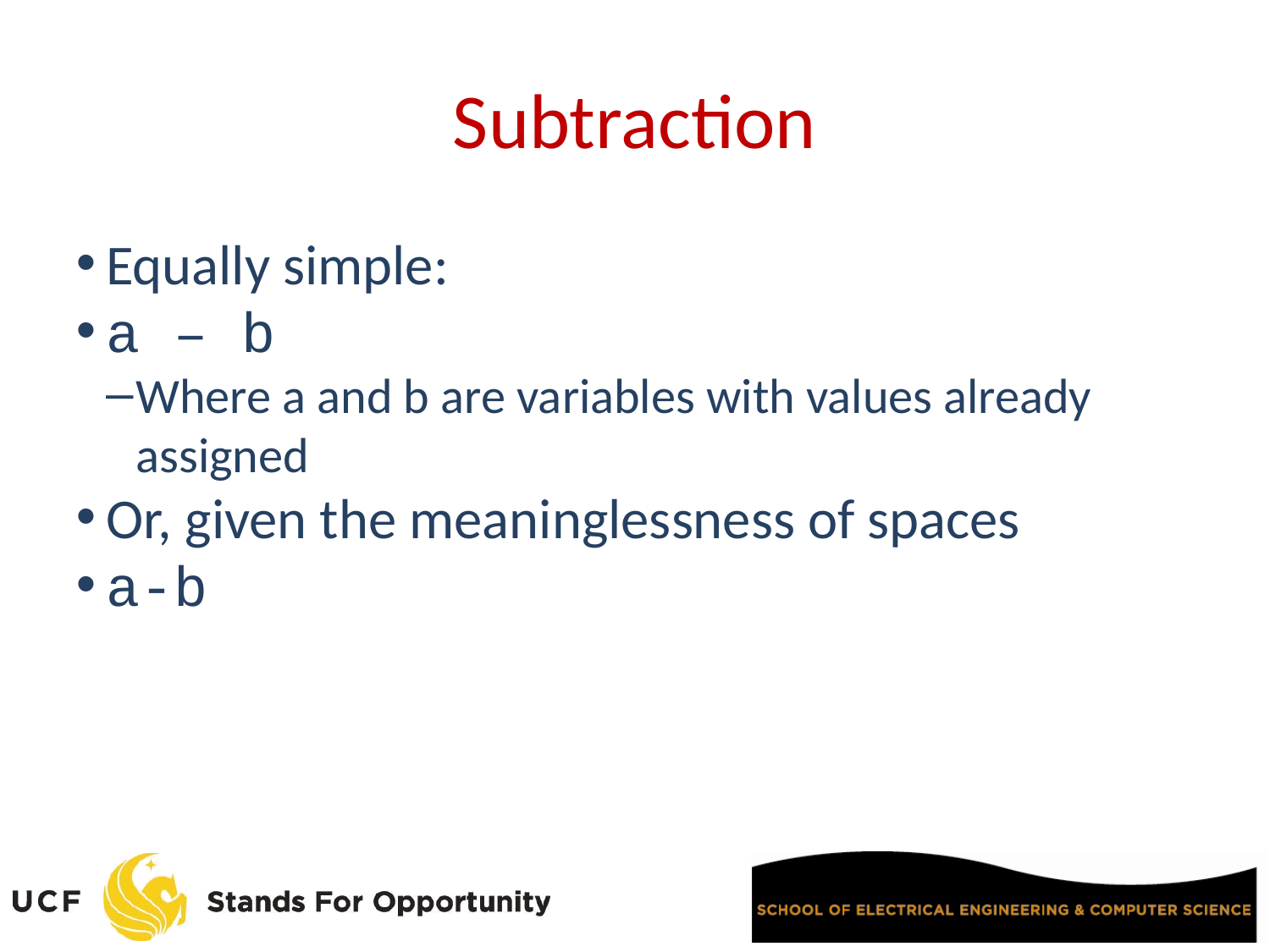

Subtraction
Equally simple:
a – b
Where a and b are variables with values already assigned
Or, given the meaninglessness of spaces
a-b